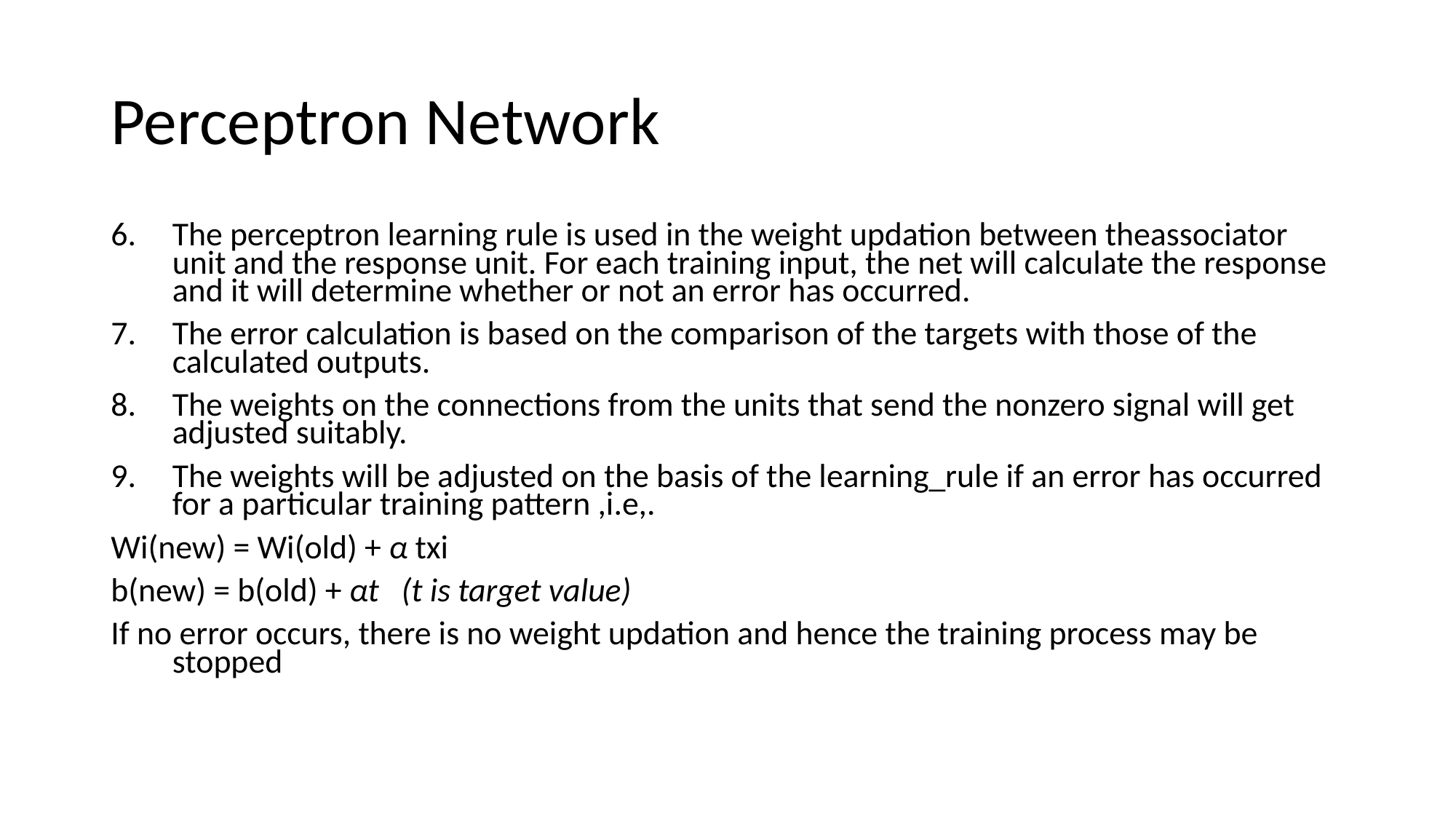

# Perceptron Network
The perceptron learning rule is used in the weight updation between theassociator unit and the response unit. For each training input, the net will calculate the response and it will determine whether or not an error has occurred.
The error calculation is based on the comparison of the targets with those of the calculated outputs.
The weights on the connections from the units that send the nonzero signal will get adjusted suitably.
The weights will be adjusted on the basis of the learning_rule if an error has occurred for a particular training pattern ,i.e,.
Wi(new) = Wi(old) + α txi
b(new) = b(old) + αt   (t is target value)
If no error occurs, there is no weight updation and hence the training process may be stopped